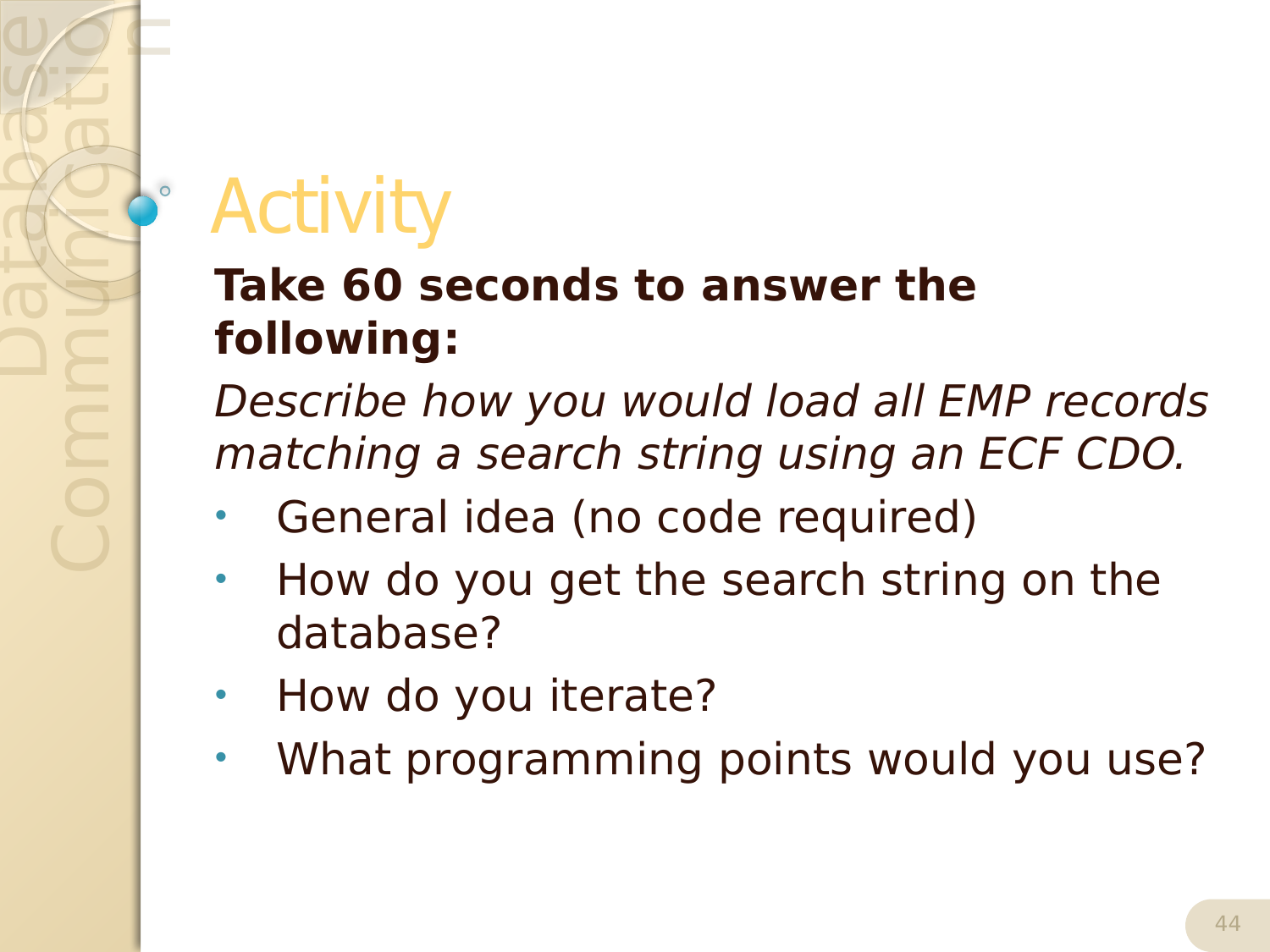

# Activity
Take 60 seconds to answer the following:
Describe how you would load all EMP records matching a search string using an ECF CDO.
General idea (no code required)
How do you get the search string on the database?
How do you iterate?
What programming points would you use?

44